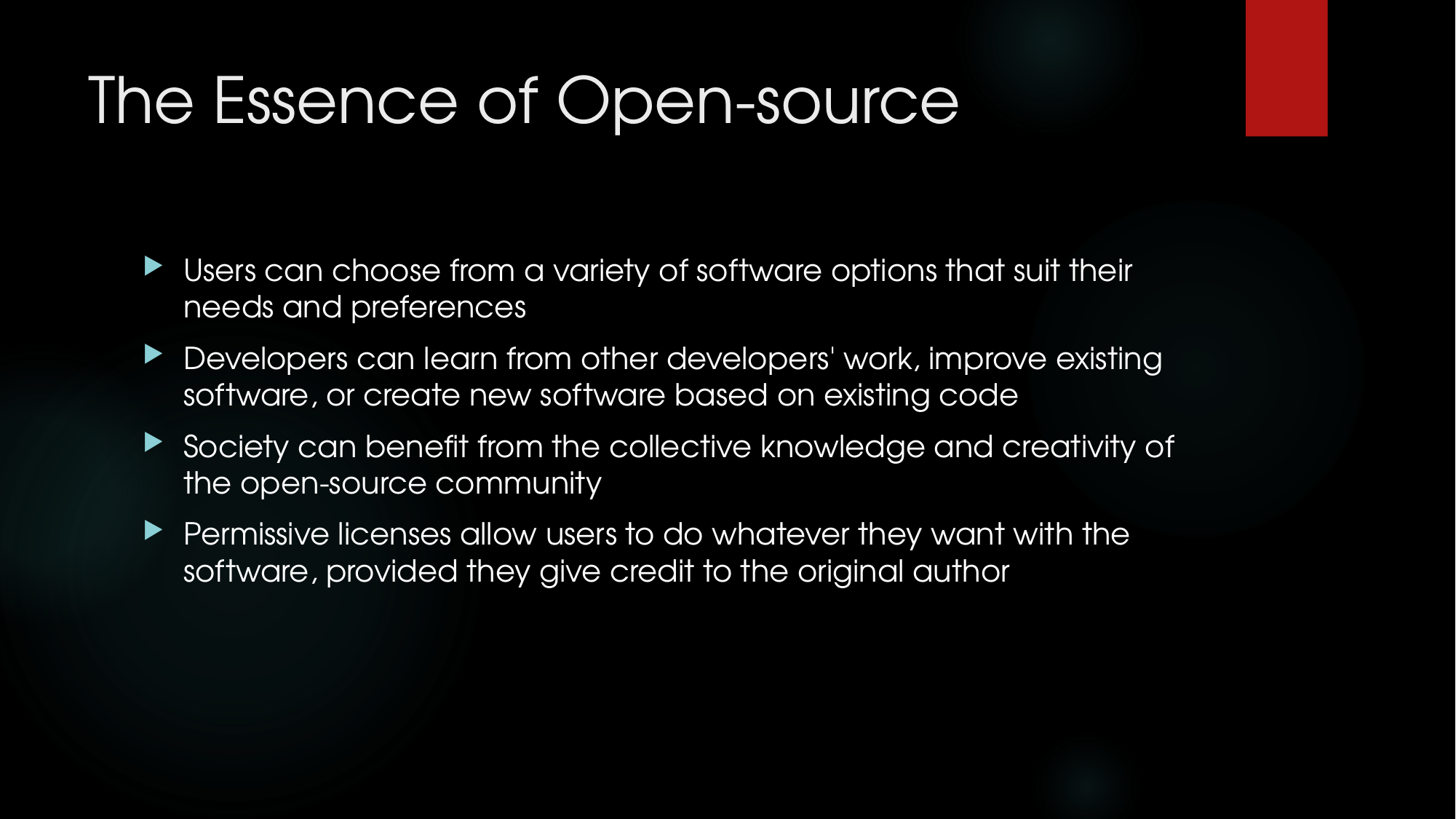

# The Essence of Open-source
Users can choose from a variety of software options that suit their needs and preferences
Developers can learn from other developers' work, improve existing software, or create new software based on existing code
Society can benefit from the collective knowledge and creativity of the open-source community
Permissive licenses allow users to do whatever they want with the software, provided they give credit to the original author